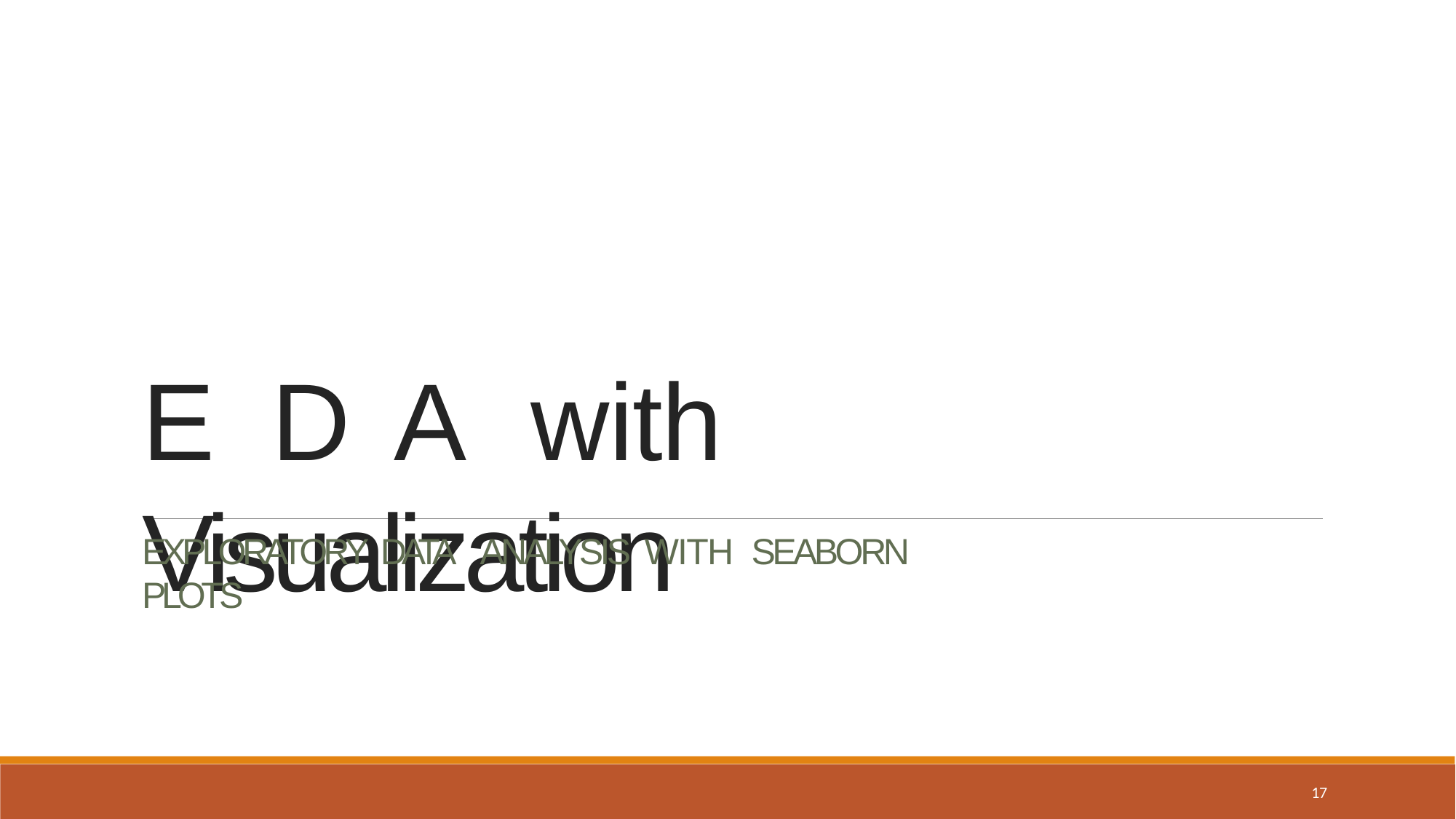

E   D  A    with Visualization
EXPLORATORY  DATA    ANALYSIS  WITH  SEABORN  PLOTS
17